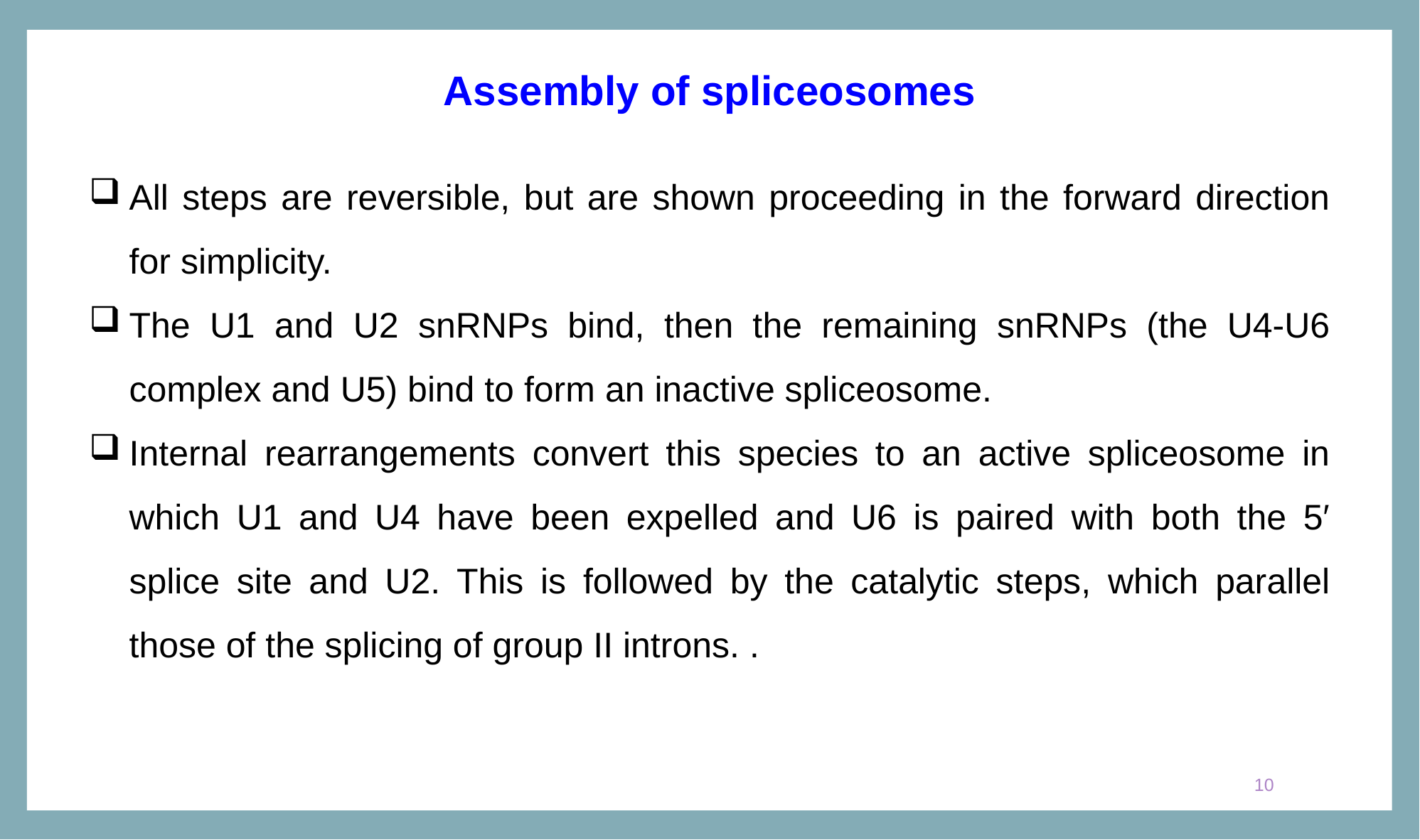

Assembly of spliceosomes

All steps are reversible, but are shown proceeding in the forward direction for simplicity.
The U1 and U2 snRNPs bind, then the remaining snRNPs (the U4-U6 complex and U5) bind to form an inactive spliceosome.
Internal rearrangements convert this species to an active spliceosome in which U1 and U4 have been expelled and U6 is paired with both the 5′ splice site and U2. This is followed by the catalytic steps, which parallel those of the splicing of group II introns. .
10